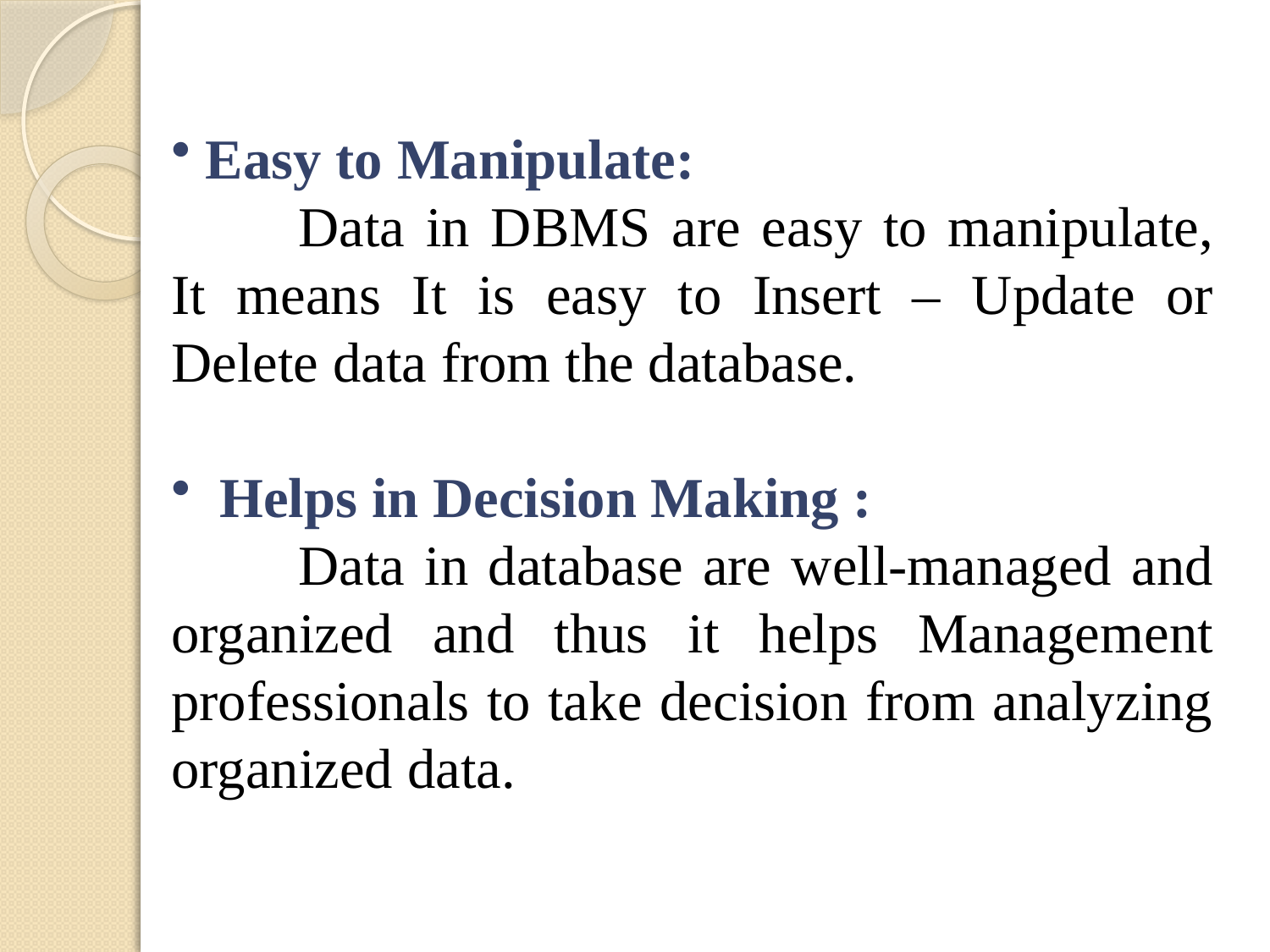

Easy to Manipulate:
	Data in DBMS are easy to manipulate, It means It is easy to Insert – Update or Delete data from the database.

  Helps in Decision Making :
	Data in database are well-managed and organized and thus it helps Management professionals to take decision from analyzing organized data.